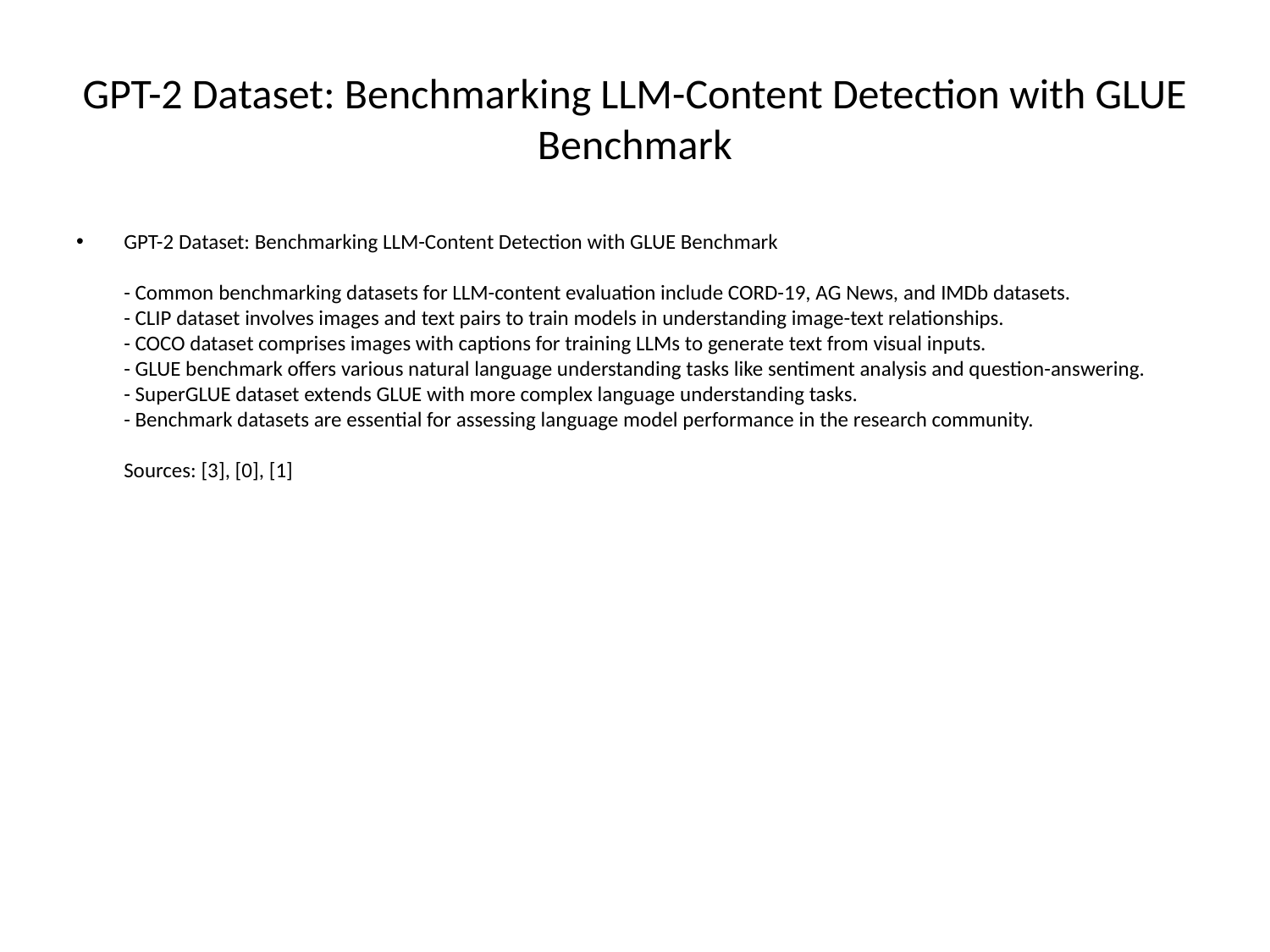

# GPT-2 Dataset: Benchmarking LLM-Content Detection with GLUE Benchmark
GPT-2 Dataset: Benchmarking LLM-Content Detection with GLUE Benchmark
- Common benchmarking datasets for LLM-content evaluation include CORD-19, AG News, and IMDb datasets.
- CLIP dataset involves images and text pairs to train models in understanding image-text relationships.
- COCO dataset comprises images with captions for training LLMs to generate text from visual inputs.
- GLUE benchmark offers various natural language understanding tasks like sentiment analysis and question-answering.
- SuperGLUE dataset extends GLUE with more complex language understanding tasks.
- Benchmark datasets are essential for assessing language model performance in the research community.
Sources: [3], [0], [1]